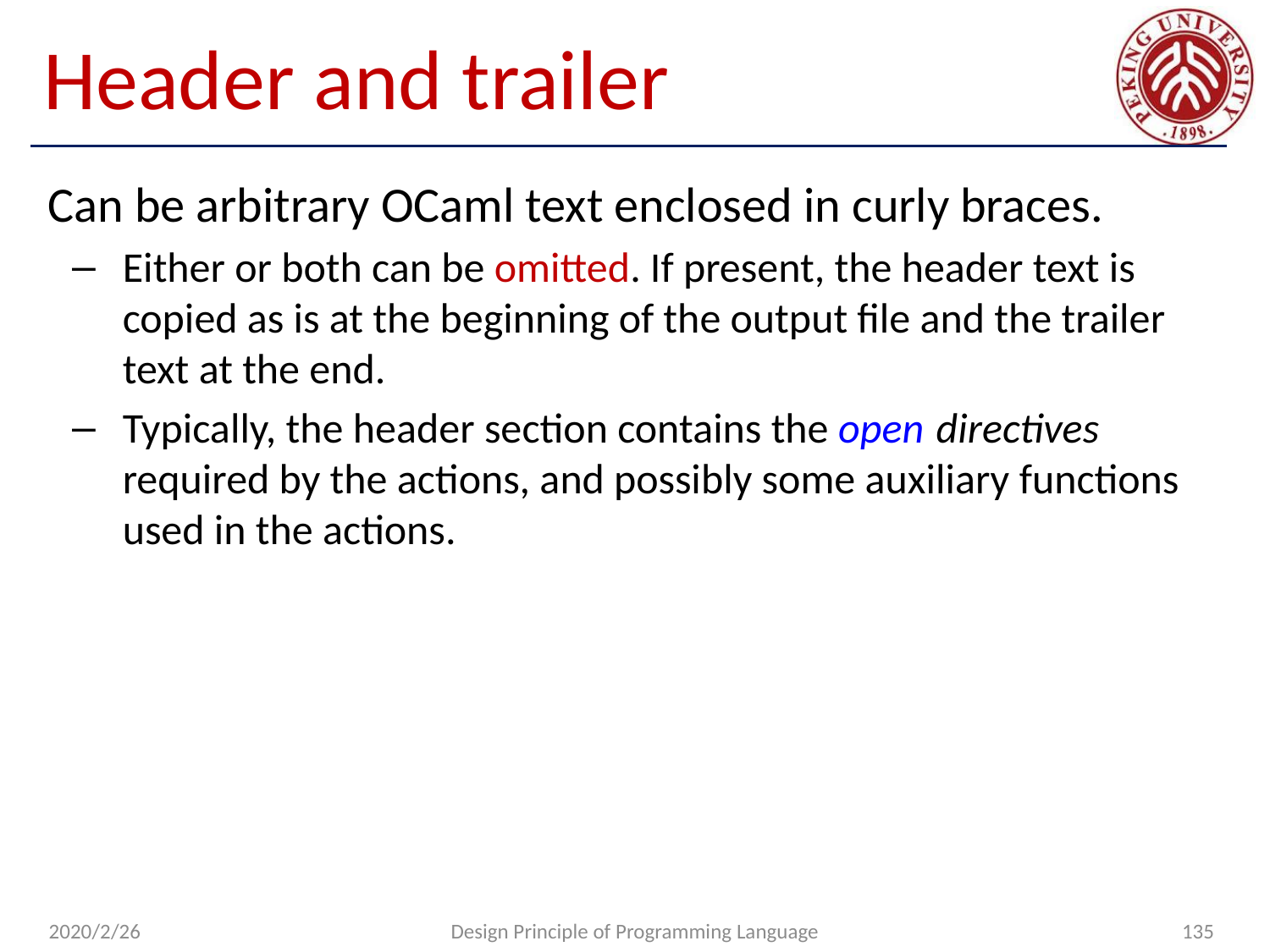

# Header and trailer
Can be arbitrary OCaml text enclosed in curly braces.
Either or both can be omitted. If present, the header text is copied as is at the beginning of the output file and the trailer text at the end.
Typically, the header section contains the open directives required by the actions, and possibly some auxiliary functions used in the actions.
2020/2/26
Design Principle of Programming Language
135